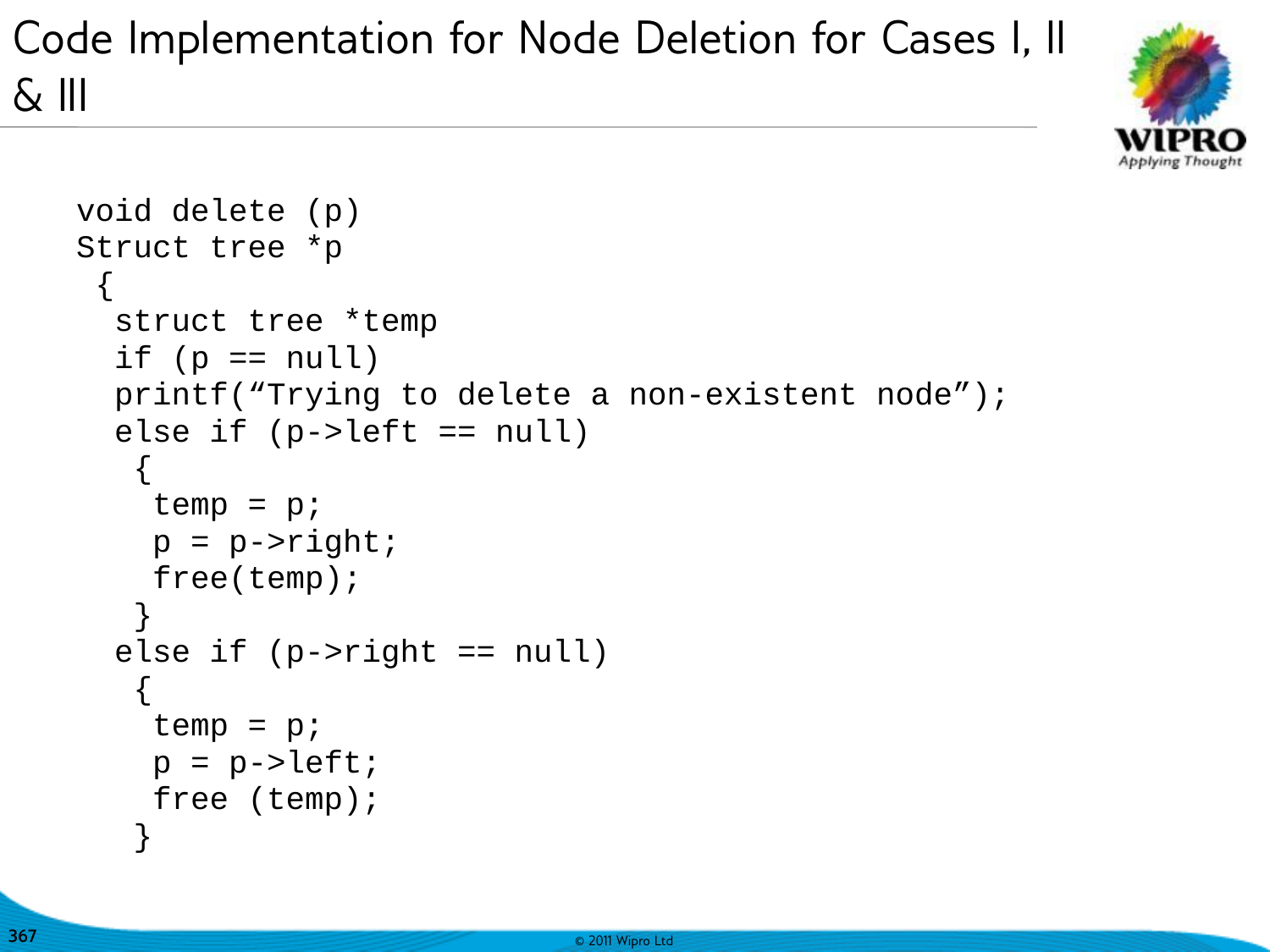

Code Implementation for Node Deletion for Cases I, II & III
void delete (p)
Struct tree *p
 {
  struct tree *temp
  if (p == null)
  printf(“Trying to delete a non-existent node”);
  else if (p->left == null)
   {
    temp = p;
    p = p->right;
    free(temp);
   }
  else if (p->right == null)
   {
    temp = p;
    p = p->left;
    free (temp);
   }